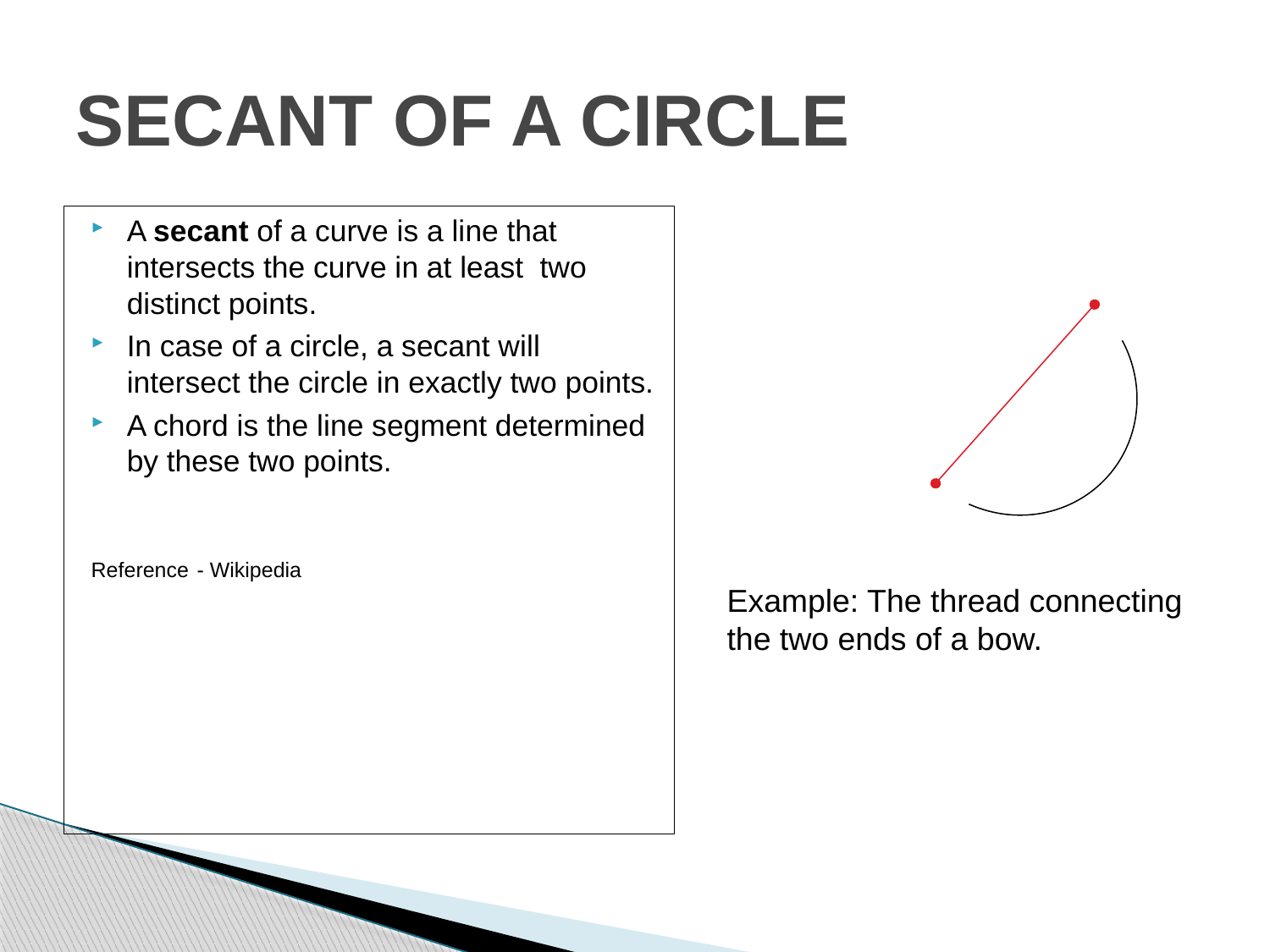

# SECANT OF A CIRCLE
A secant of a curve is a line that intersects the curve in at least  two distinct points.
In case of a circle, a secant will intersect the circle in exactly two points.
A chord is the line segment determined by these two points.

Reference - Wikipedia

Example: The thread connecting the two ends of a bow.